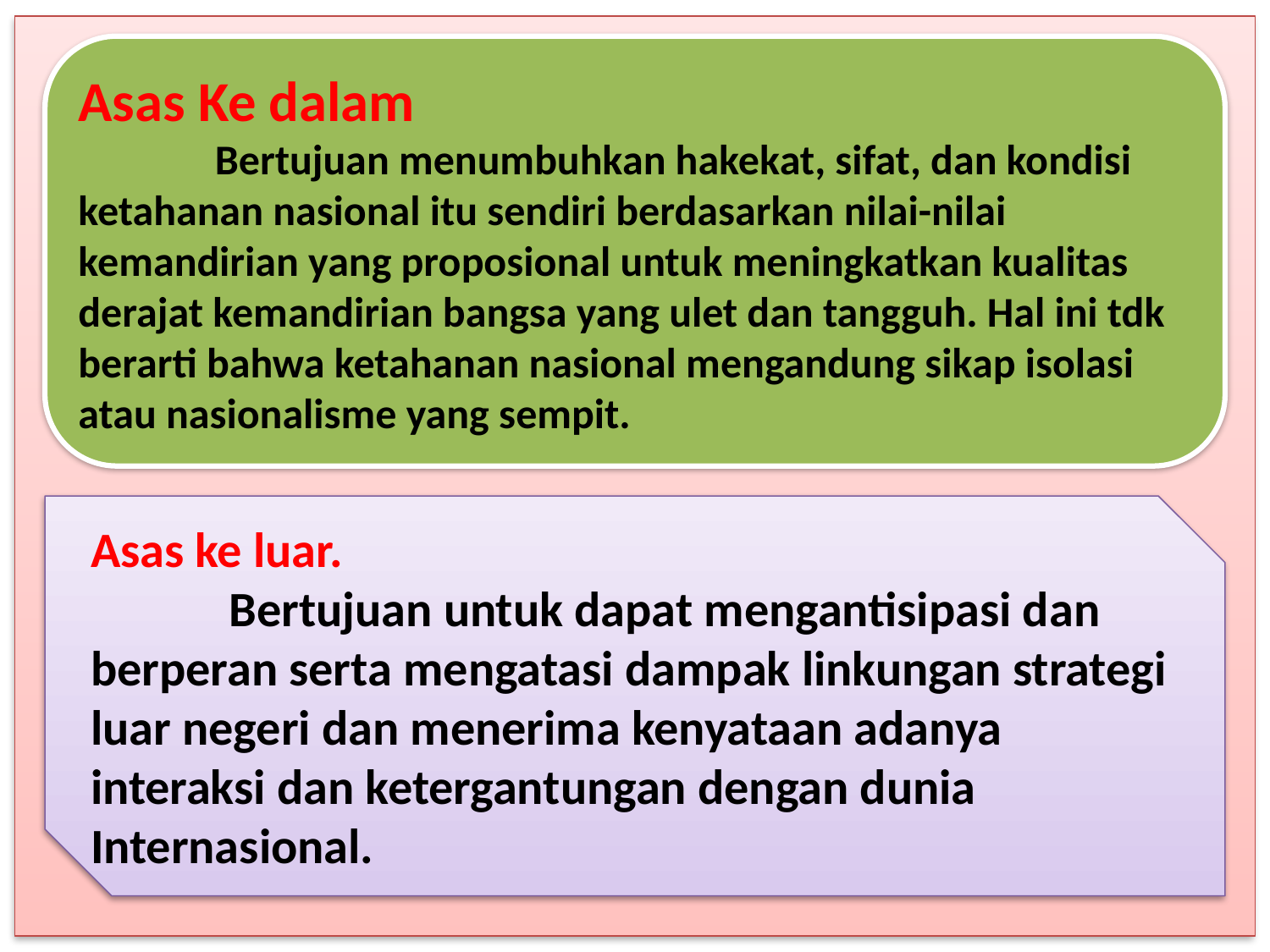

#

Asas Ke dalam
	 Bertujuan menumbuhkan hakekat, sifat, dan kondisi ketahanan nasional itu sendiri berdasarkan nilai-nilai kemandirian yang proposional untuk meningkatkan kualitas derajat kemandirian bangsa yang ulet dan tangguh. Hal ini tdk berarti bahwa ketahanan nasional mengandung sikap isolasi atau nasionalisme yang sempit.
Asas ke luar.
	 Bertujuan untuk dapat mengantisipasi dan berperan serta mengatasi dampak linkungan strategi luar negeri dan menerima kenyataan adanya interaksi dan ketergantungan dengan dunia Internasional.